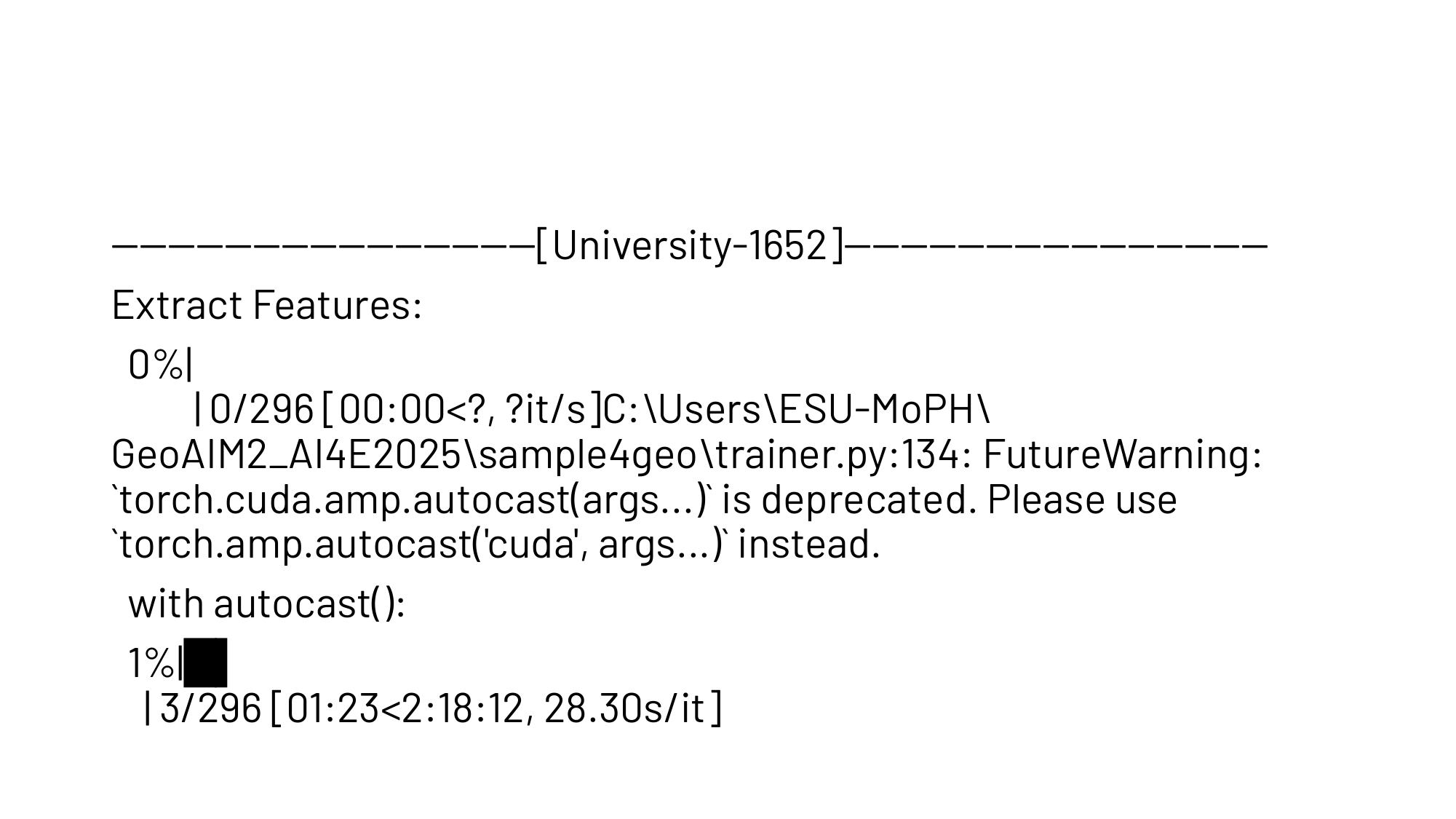

#
------------------------------[University-1652]------------------------------
Extract Features:
  0%|                                                                                                                                                    | 0/296 [00:00<?, ?it/s]C:\Users\ESU-MoPH\GeoAIM2_AI4E2025\sample4geo\trainer.py:134: FutureWarning: `torch.cuda.amp.autocast(args...)` is deprecated. Please use `torch.amp.autocast('cuda', args...)` instead.
  with autocast():
  1%|█▍                                                                                                                                        | 3/296 [01:23<2:18:12, 28.30s/it]